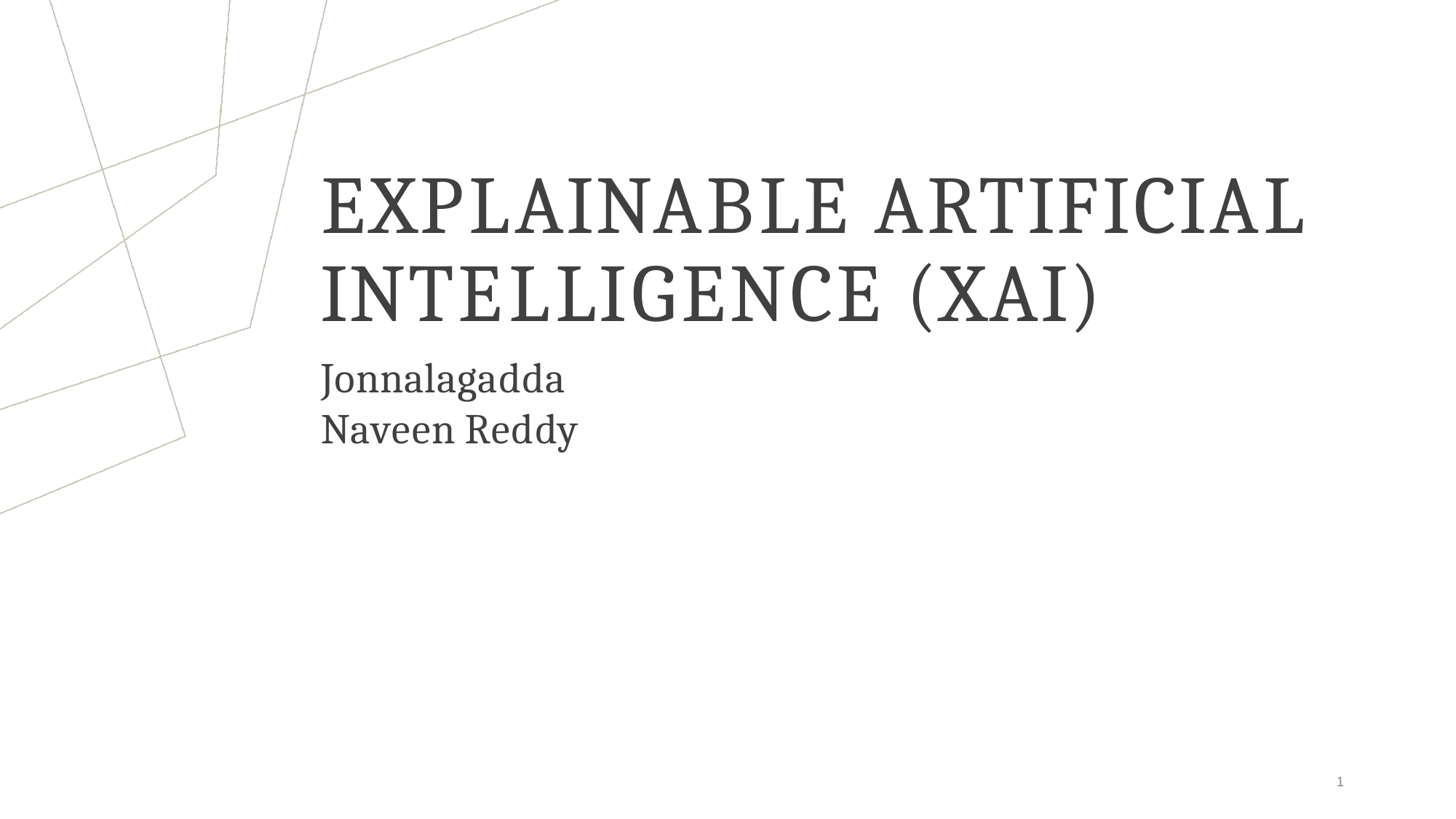

# EXPlainable Artificial Intelligence (XAI)
Jonnalagadda Naveen Reddy

1